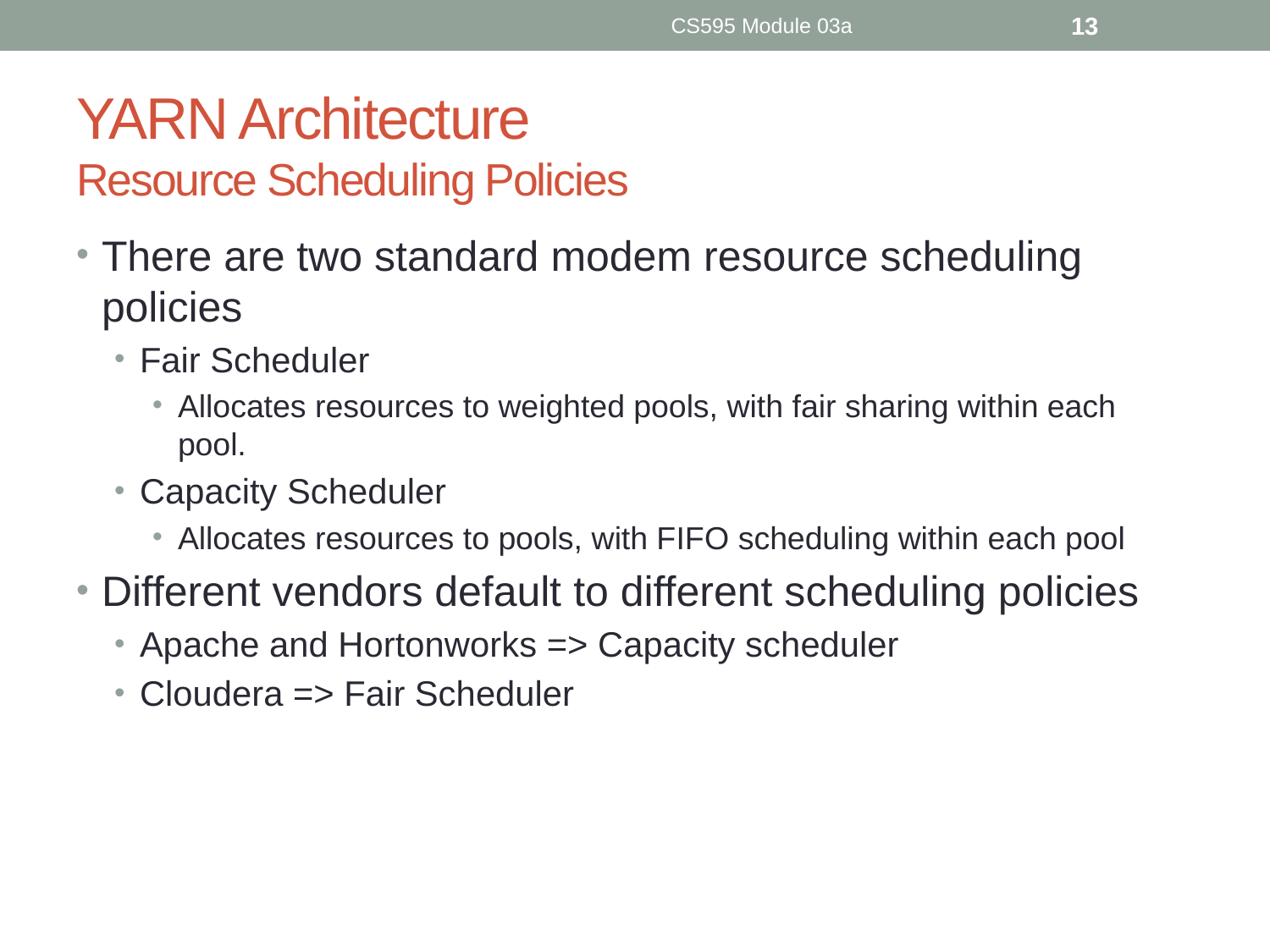

CS595 Module 03a
13
# YARN Architecture Resource Scheduling Policies
There are two standard modem resource scheduling policies
Fair Scheduler
Allocates resources to weighted pools, with fair sharing within each pool.
Capacity Scheduler
Allocates resources to pools, with FIFO scheduling within each pool
Different vendors default to different scheduling policies
Apache and Hortonworks => Capacity scheduler
Cloudera => Fair Scheduler